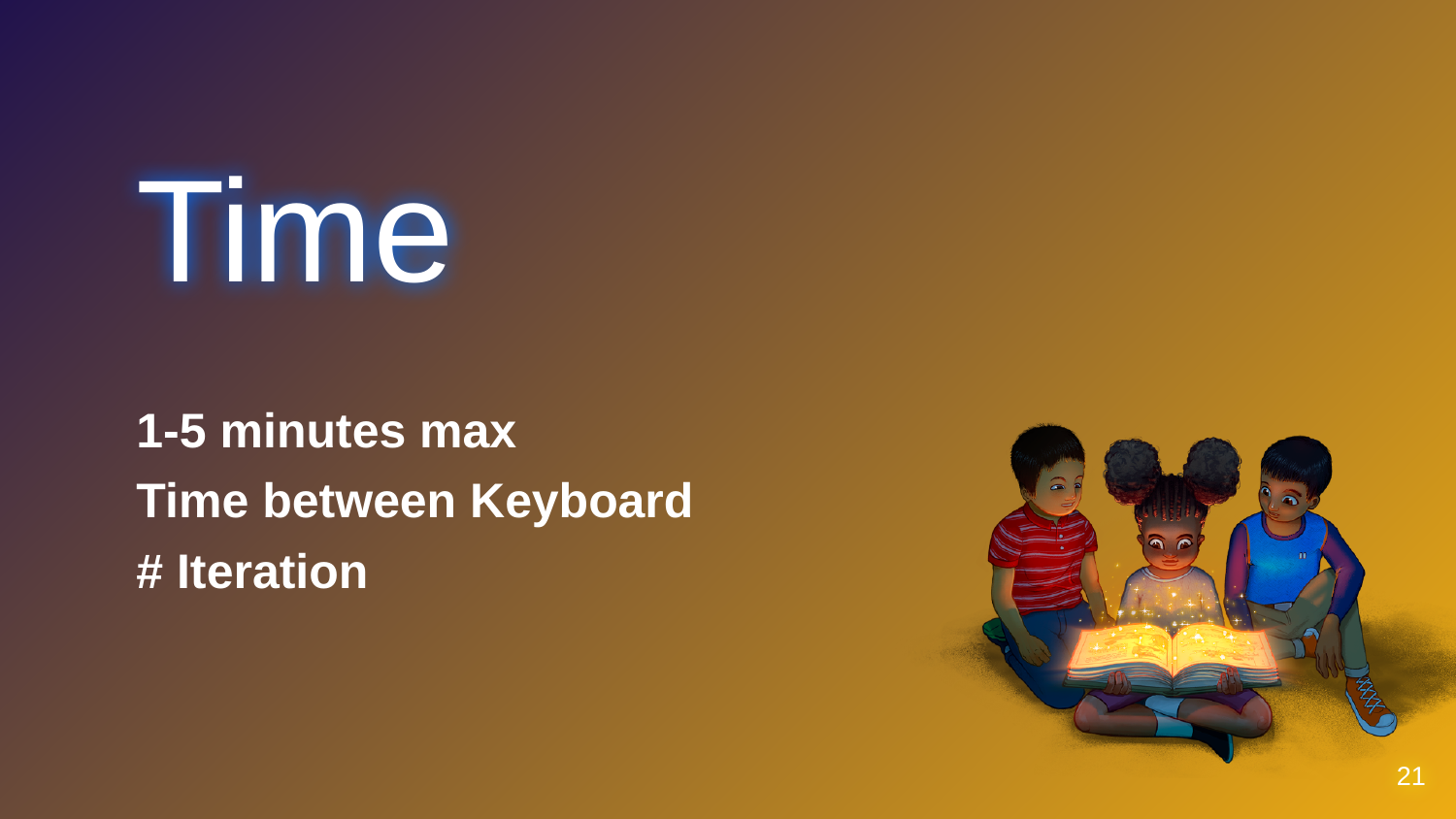

Time
1-5 minutes max
Time between Keyboard
# Iteration
21